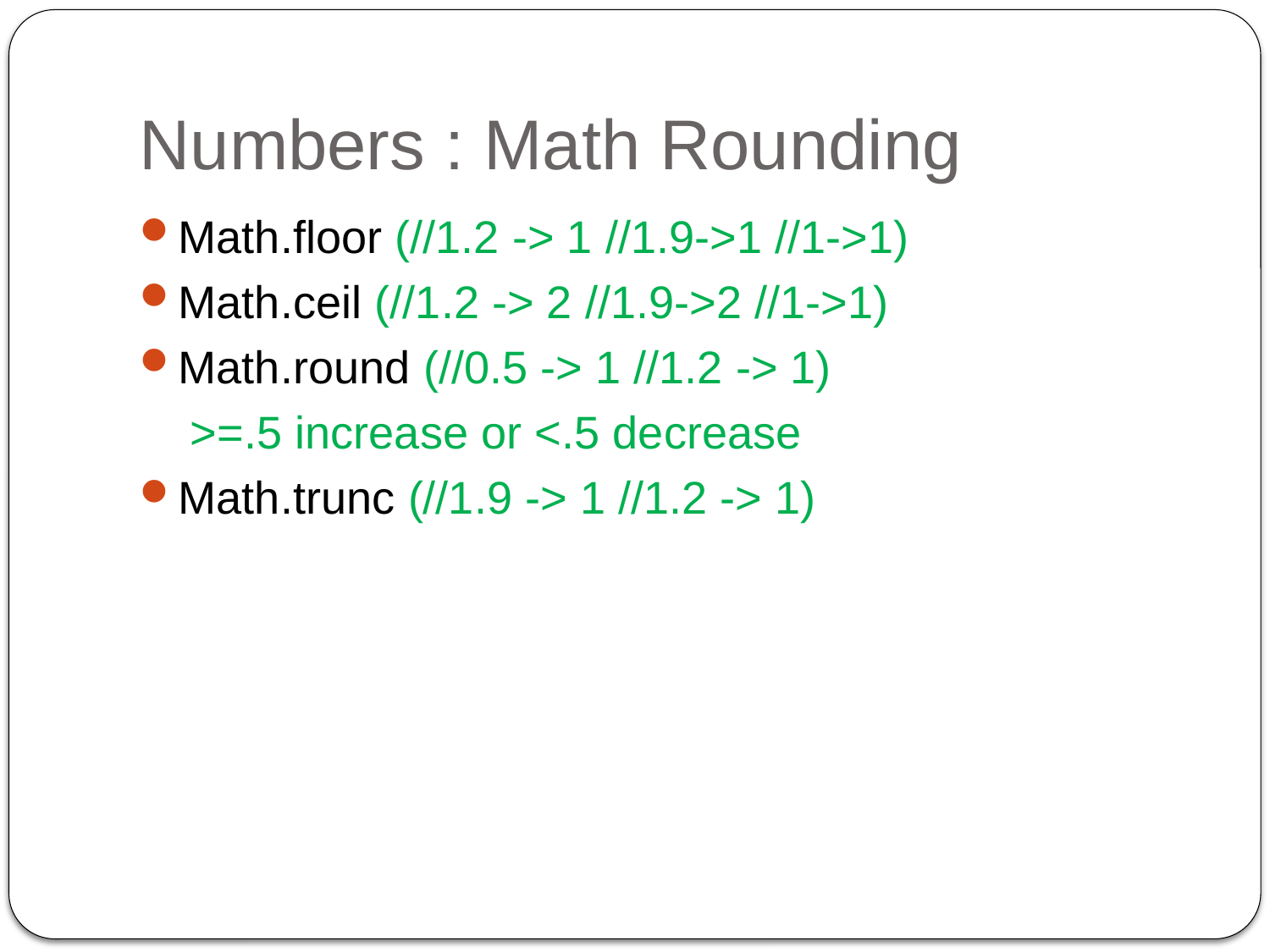

# Numbers : Math Rounding
Math.floor (//1.2 -> 1 //1.9->1 //1->1)
Math.ceil (//1.2 -> 2 //1.9->2 //1->1)
Math.round (//0.5 -> 1 //1.2 -> 1)
    >=.5 increase or <.5 decrease
Math.trunc (//1.9 -> 1 //1.2 -> 1)